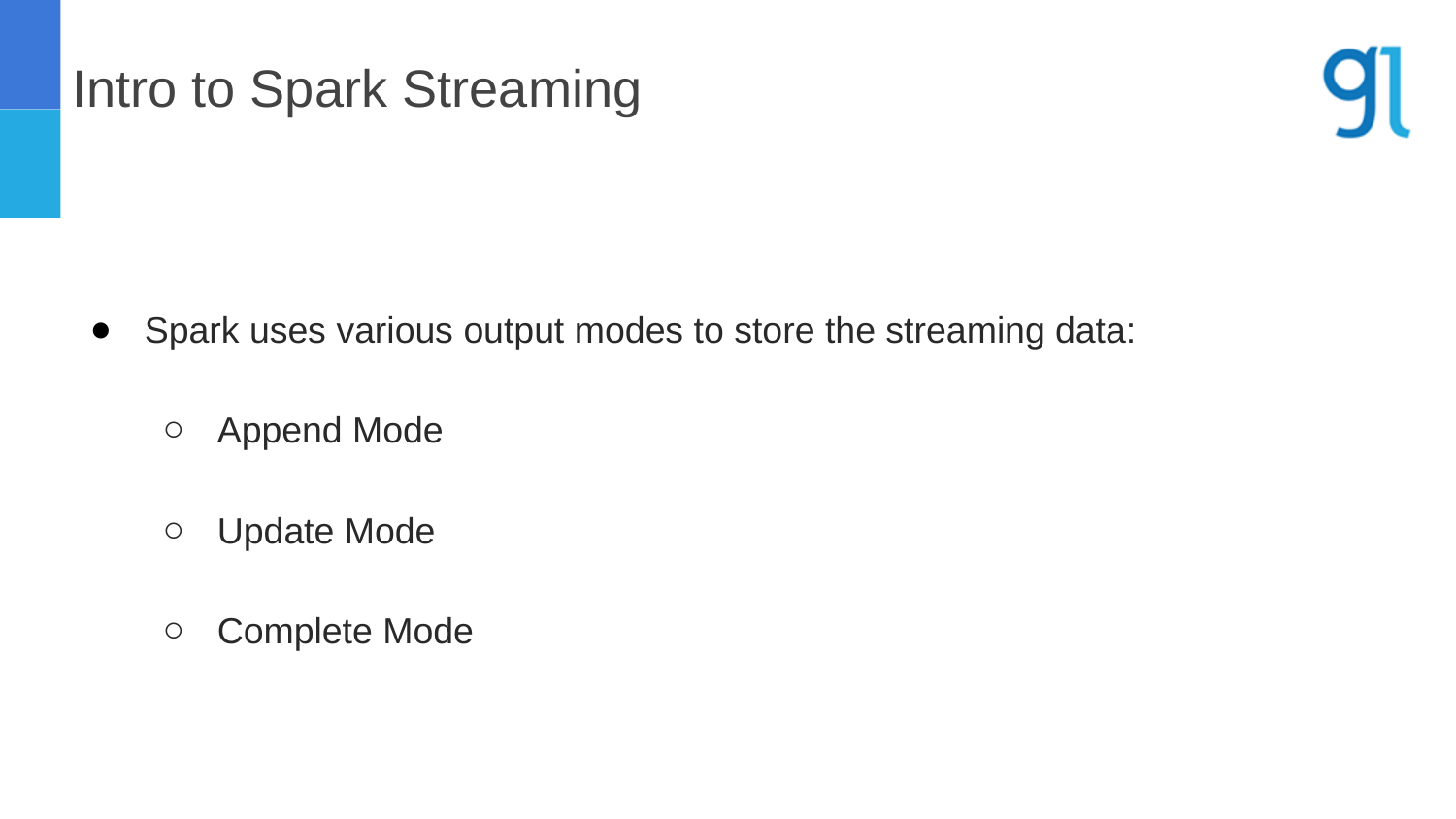

Intro to Spark Streaming
Spark uses various output modes to store the streaming data:

Append Mode

Update Mode

Complete Mode